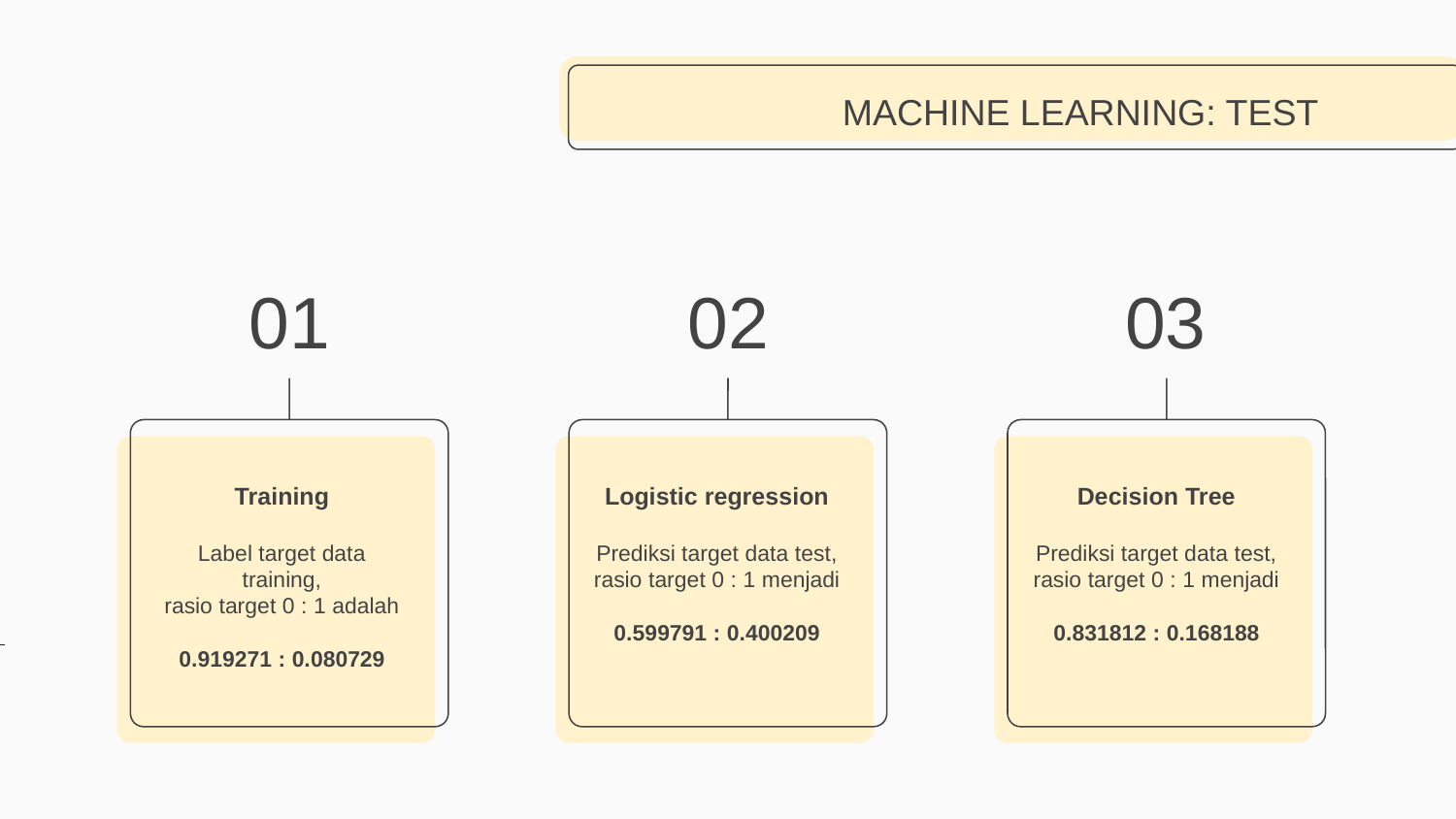

MACHINE LEARNING: TEST
# 01
02
03

Training

Label target data training,
rasio target 0 : 1 adalah

0.919271 : 0.080729
Logistic regression

Prediksi target data test,
rasio target 0 : 1 menjadi

0.599791 : 0.400209
Decision Tree

Prediksi target data test,
rasio target 0 : 1 menjadi

0.831812 : 0.168188